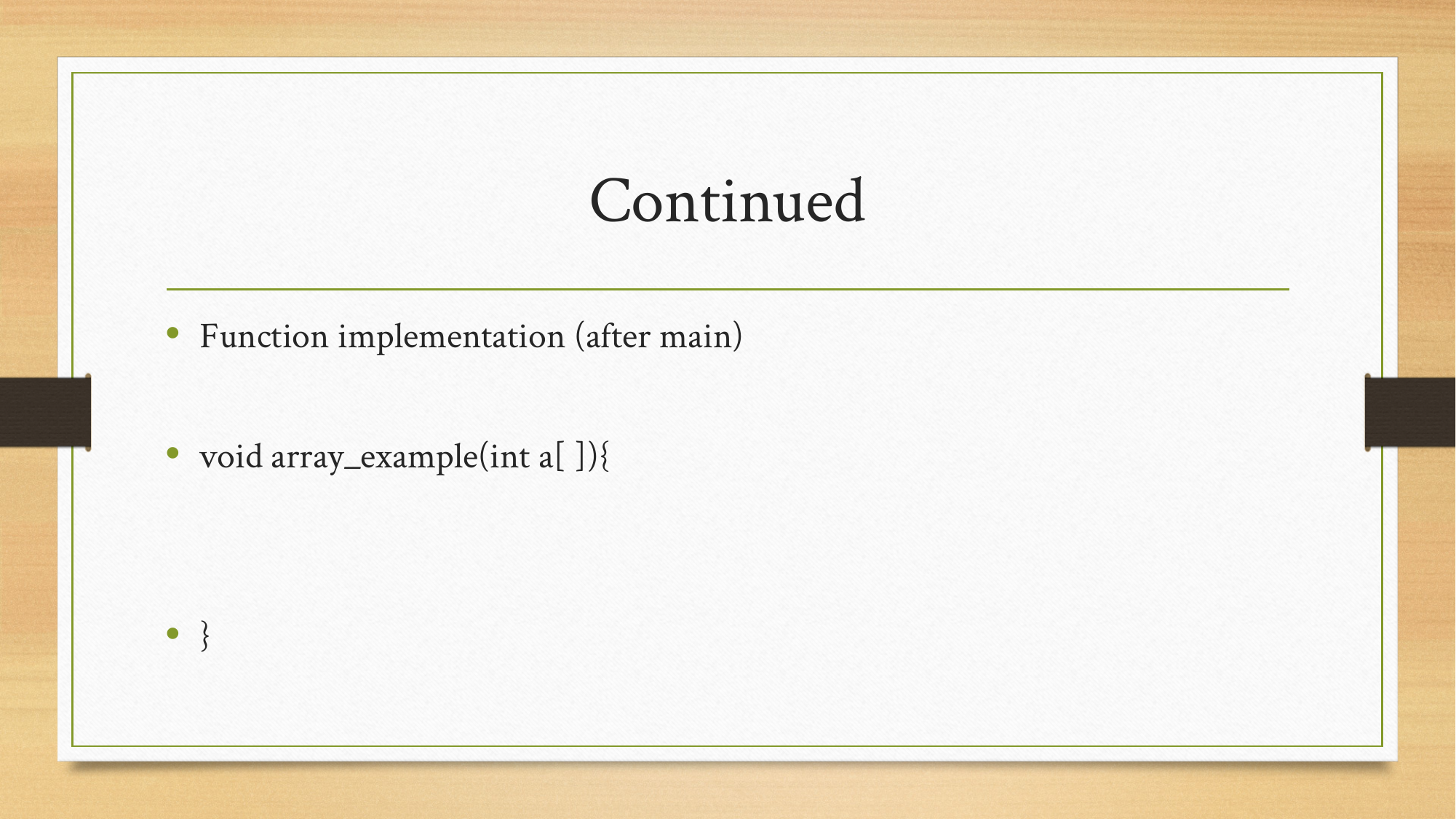

# Continued
Function implementation (after main)

void array_example(int a[ ]){

}